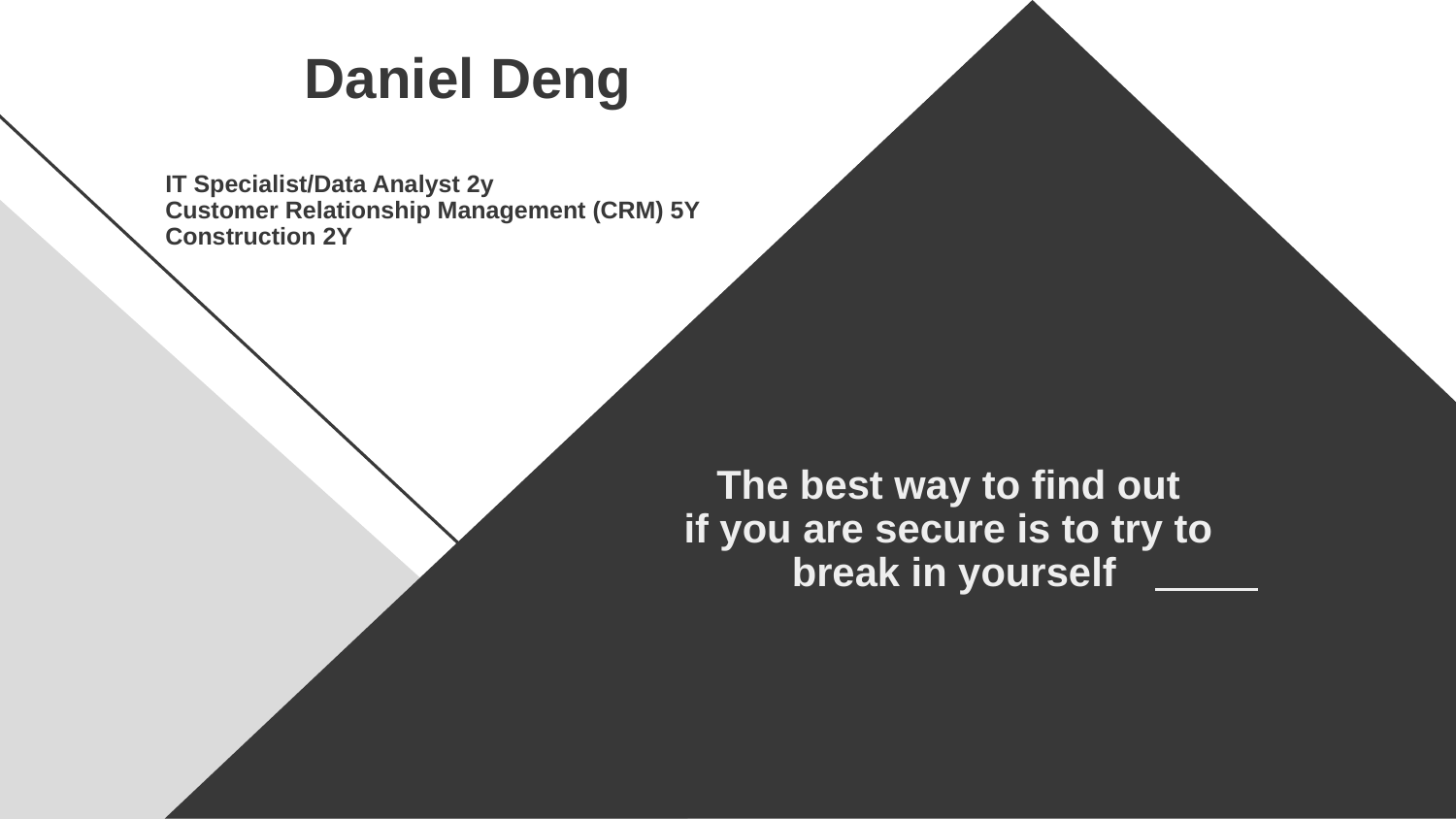

Daniel Deng

IT Specialist/Data Analyst 2y
Customer Relationship Management (CRM) 5Y
Construction 2Y

# The best way to find out if you are secure is to try to break in yourself